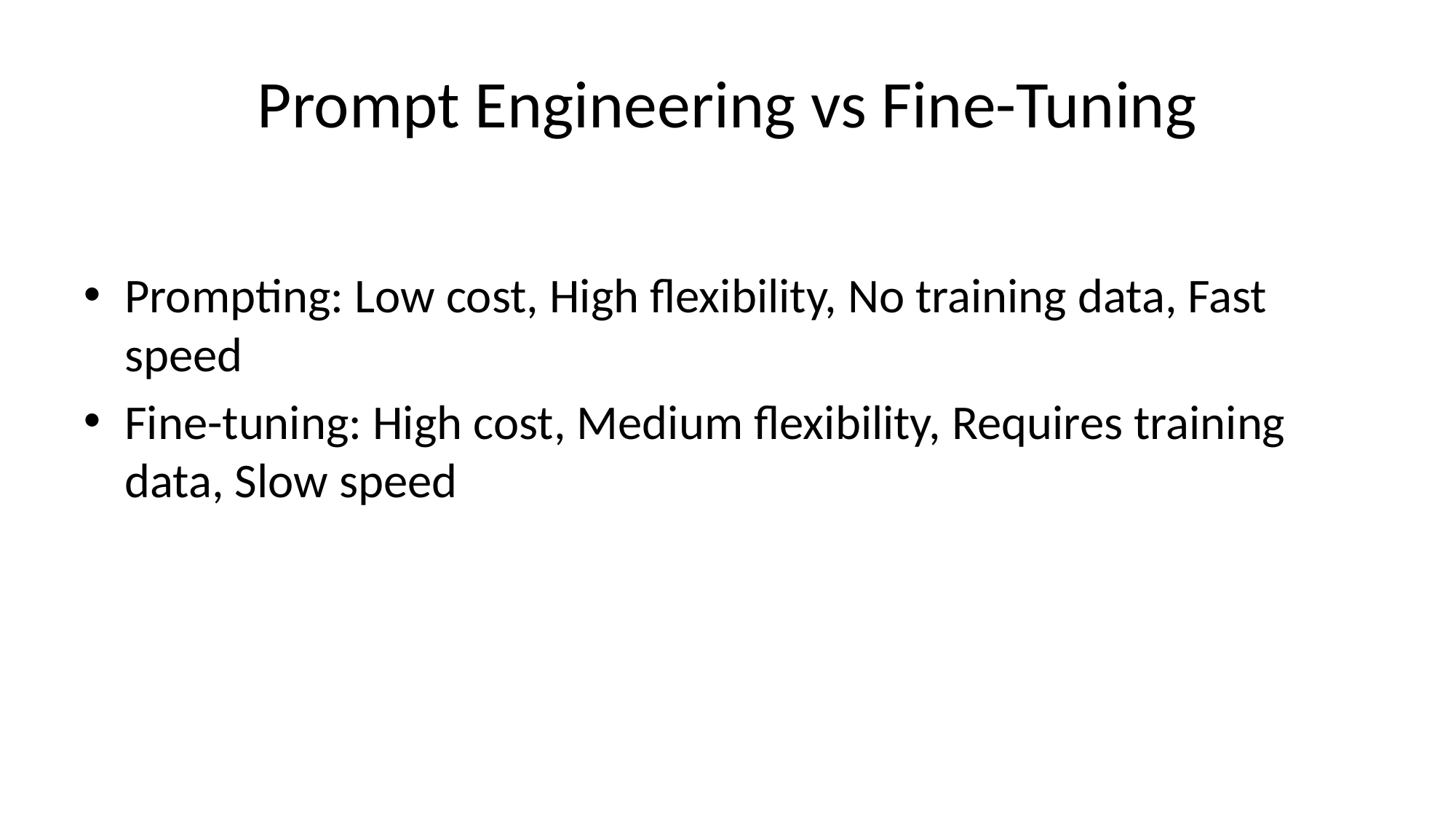

# Prompt Engineering vs Fine-Tuning

Prompting: Low cost, High flexibility, No training data, Fast speed
Fine-tuning: High cost, Medium flexibility, Requires training data, Slow speed